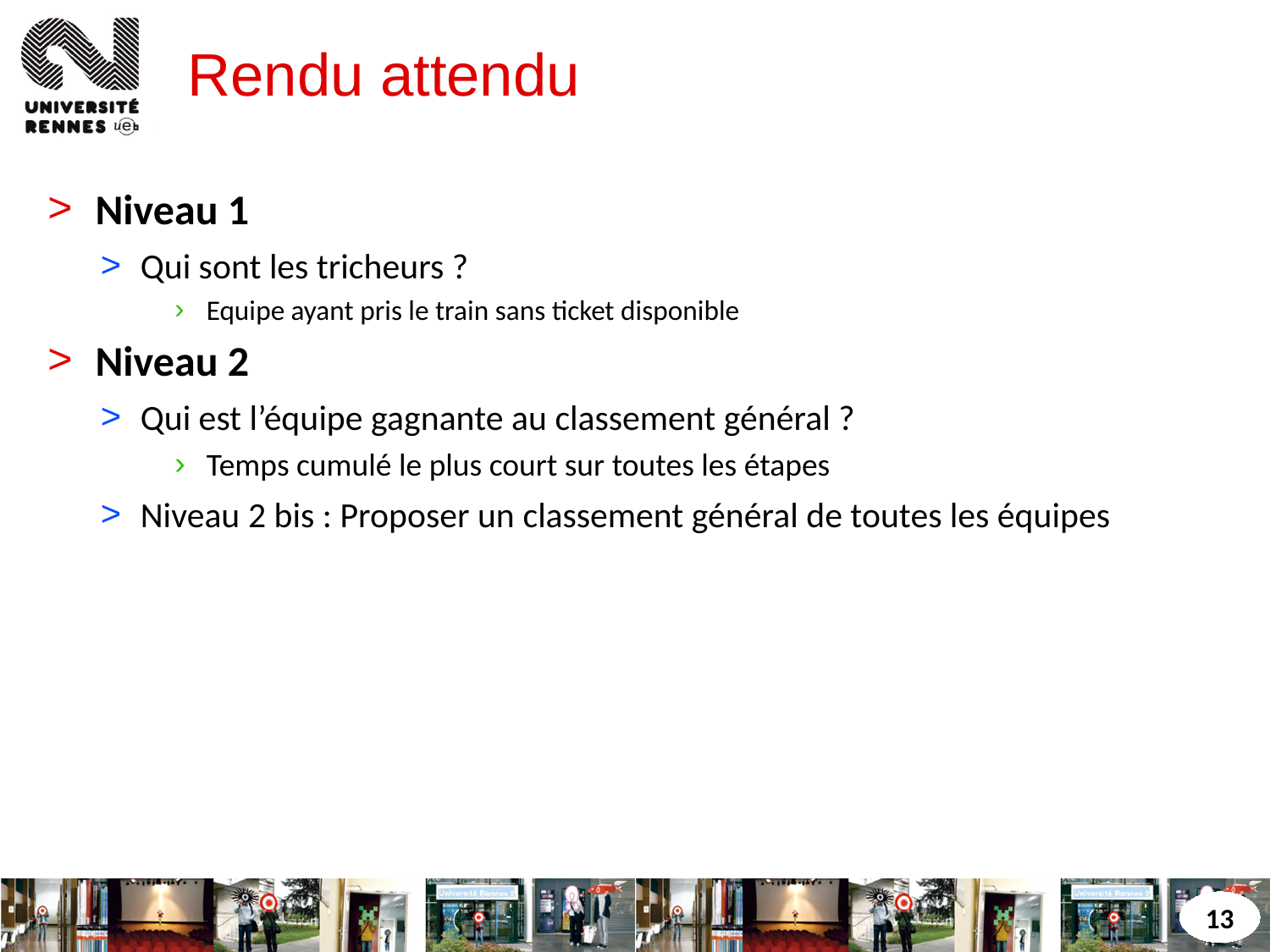

# Rendu attendu
Niveau 1
Qui sont les tricheurs ?
Equipe ayant pris le train sans ticket disponible
Niveau 2
Qui est l’équipe gagnante au classement général ?
Temps cumulé le plus court sur toutes les étapes
Niveau 2 bis : Proposer un classement général de toutes les équipes

13